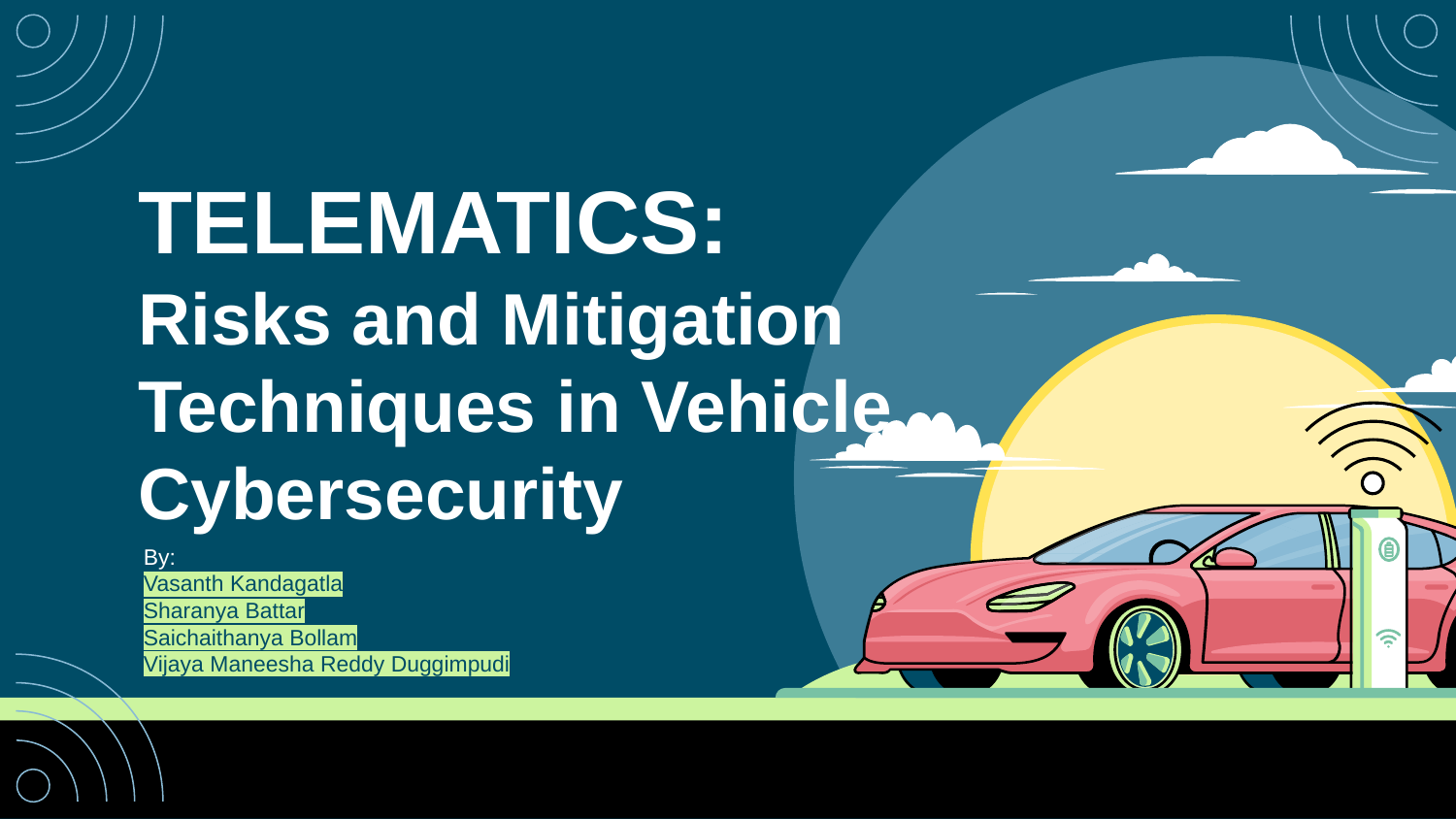

# TELEMATICS: Risks and Mitigation Techniques in Vehicle Cybersecurity

By:
Vasanth Kandagatla
Sharanya Battar
Saichaithanya Bollam
Vijaya Maneesha Reddy Duggimpudi